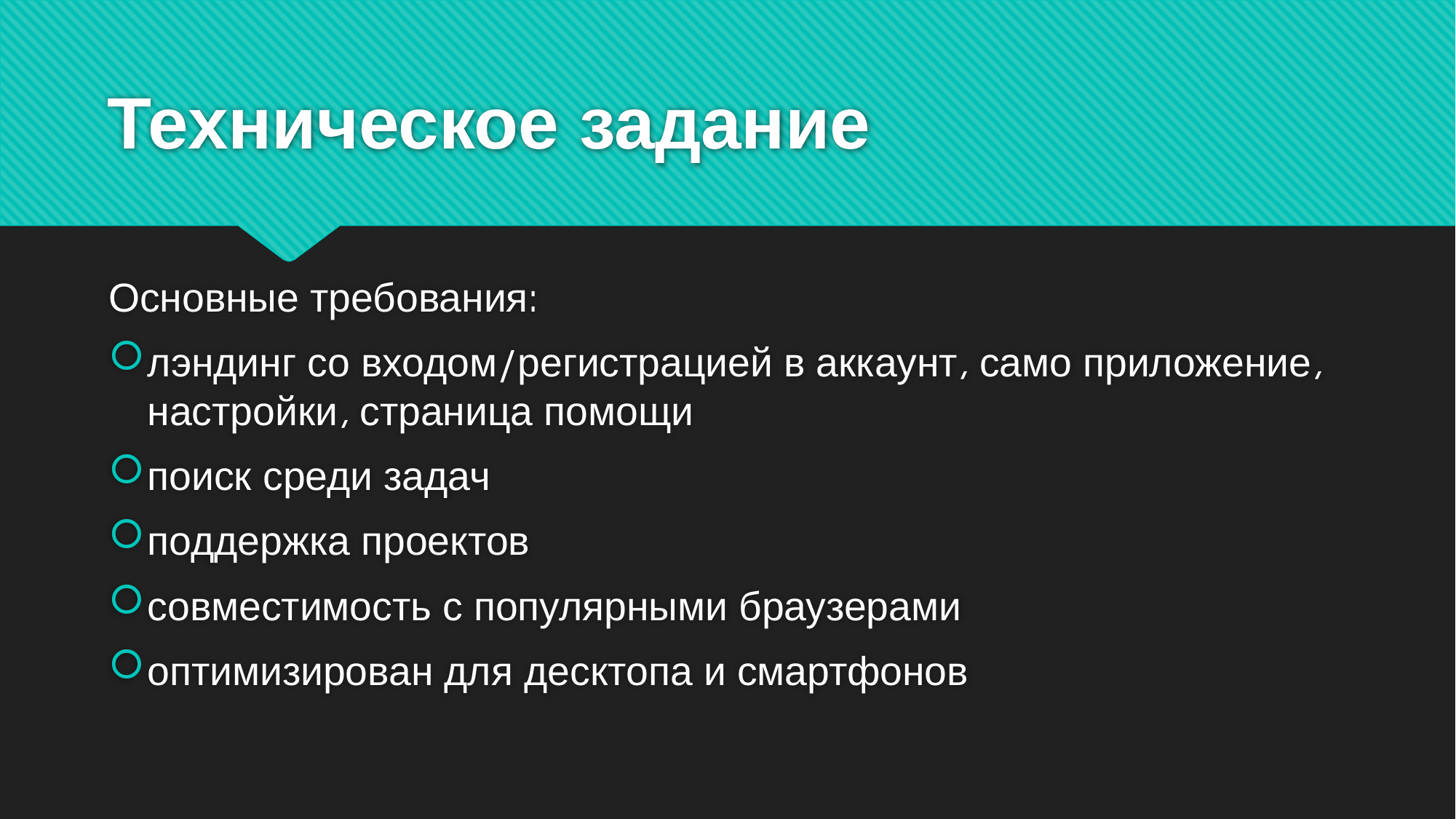

# Техническое задание
Основные требования:
лэндинг со входом/регистрацией в аккаунт, само приложение, настройки, страница помощи
поиск среди задач
поддержка проектов
совместимость с популярными браузерами
оптимизирован для десктопа и смартфонов